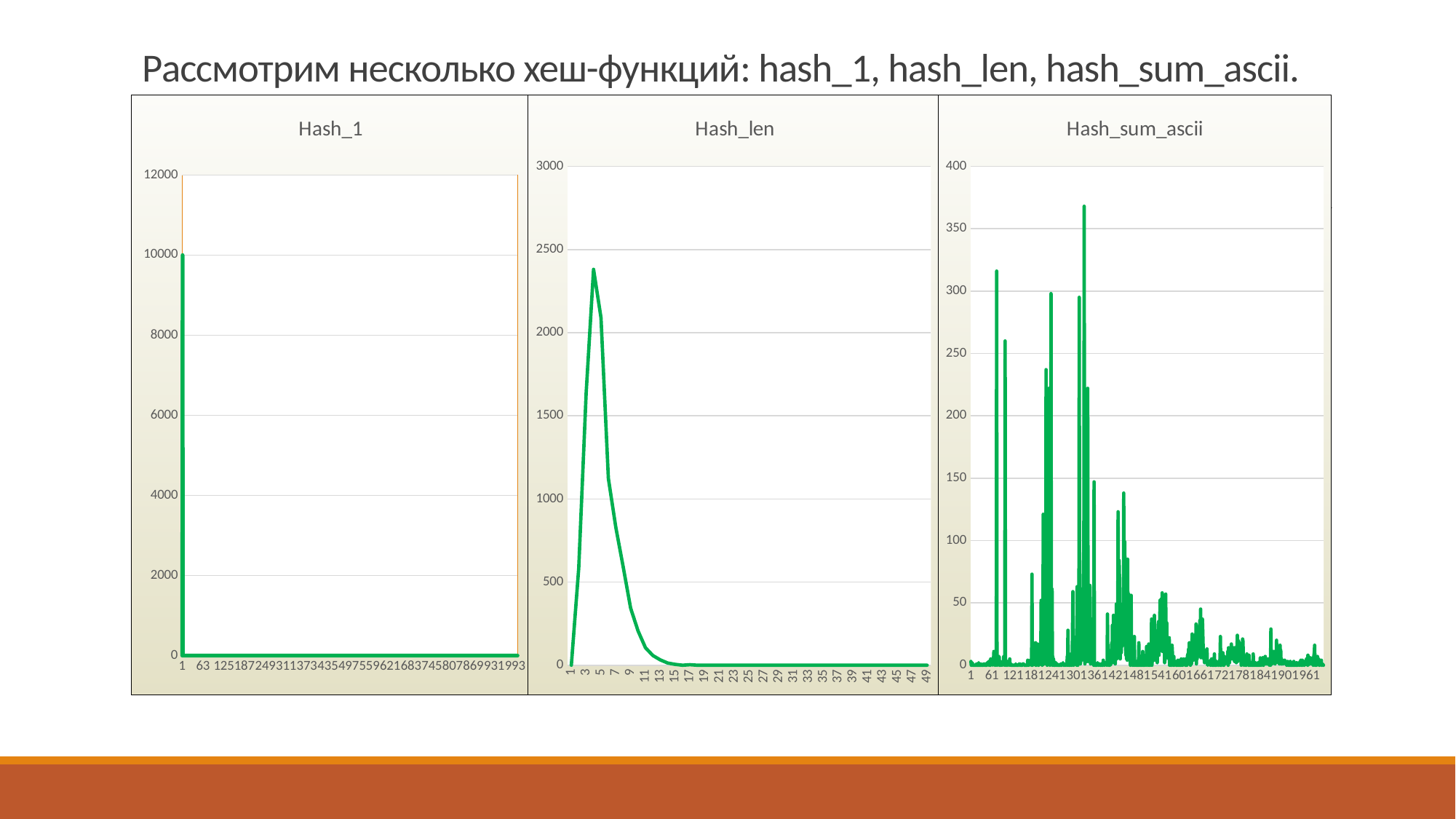

# Рассмотрим несколько хеш-функций: hash_1, hash_len, hash_sum_ascii.

### Chart: Hash_1

| Category |  |
|---|---|

### Chart: Hash_len

| Category |  |
|---|---|

### Chart: Hash_sum_ascii

| Category |  |
|---|---|